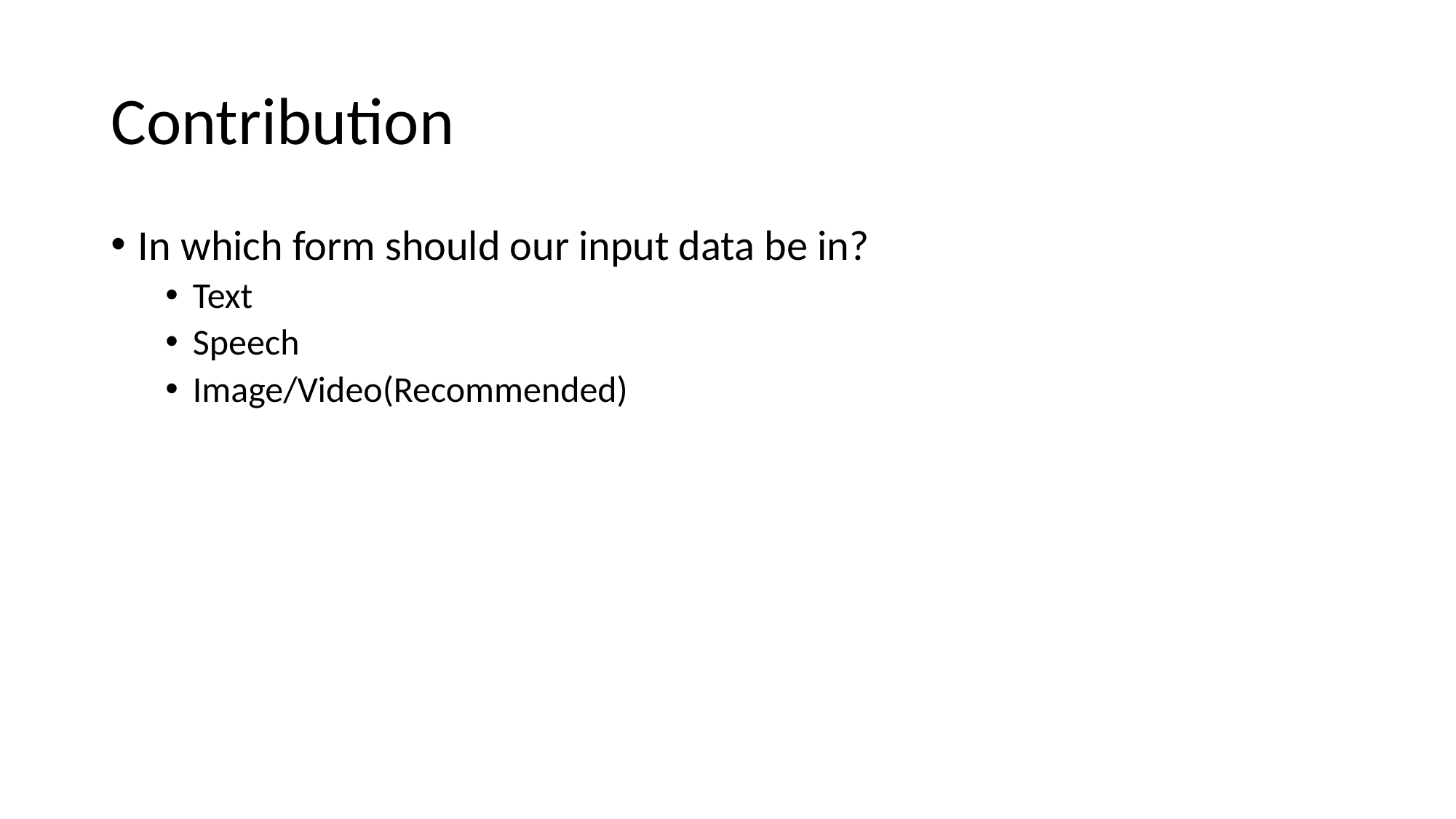

# Contribution
In which form should our input data be in?
Text
Speech
Image/Video(Recommended)